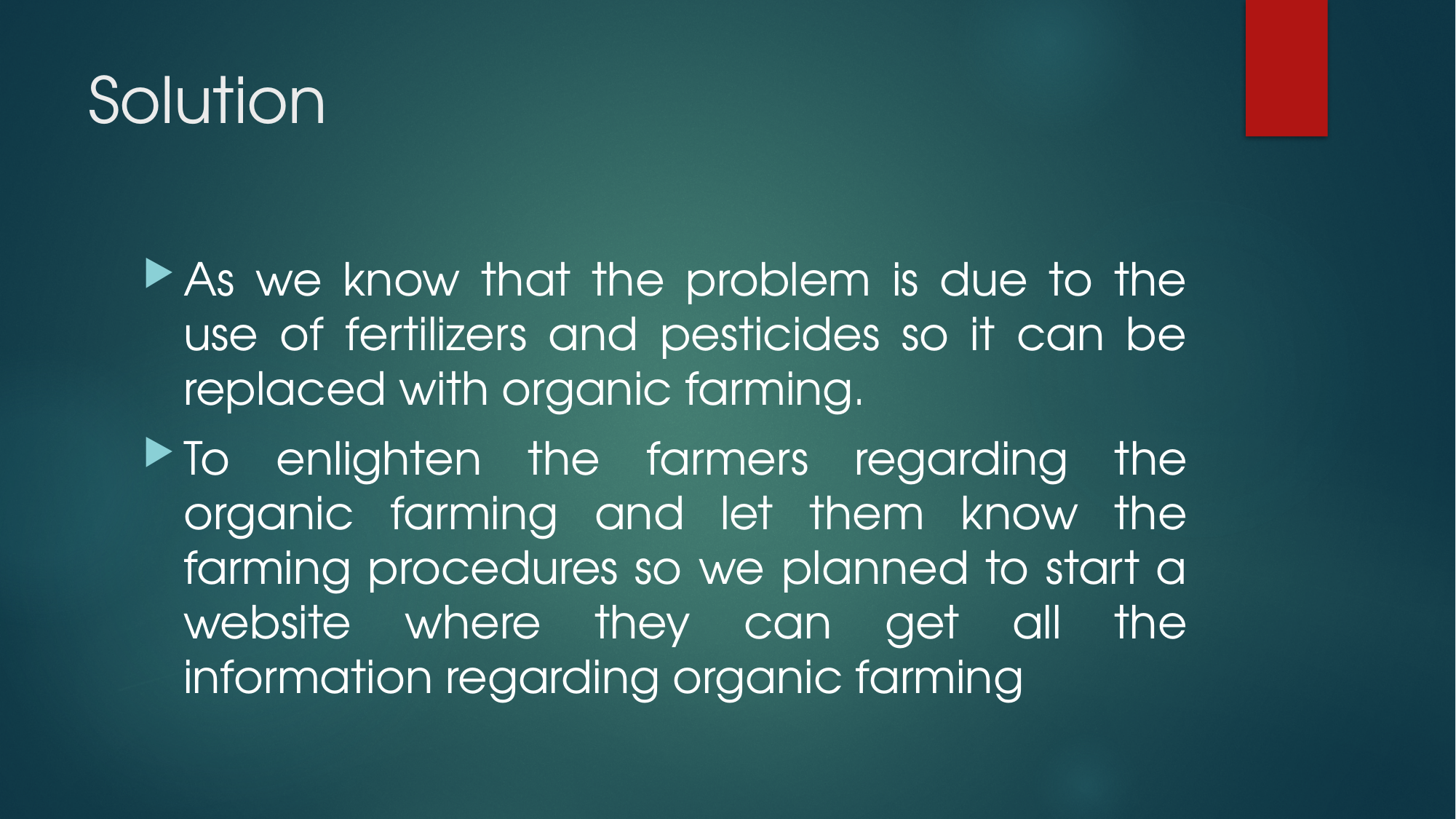

# Solution
As we know that the problem is due to the use of fertilizers and pesticides so it can be replaced with organic farming.
To enlighten the farmers regarding the organic farming and let them know the farming procedures so we planned to start a website where they can get all the information regarding organic farming